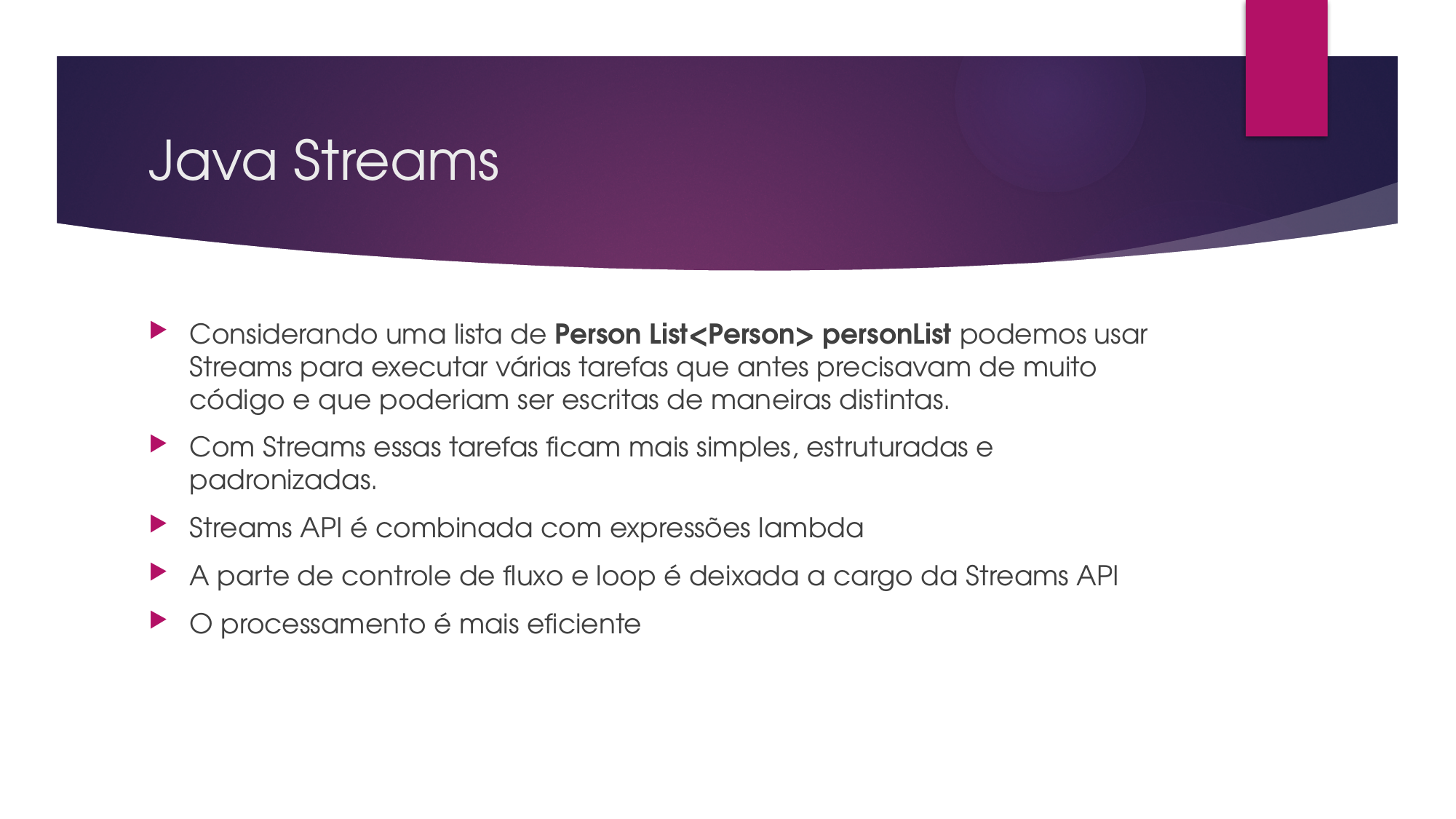

# Java Streams
Considerando uma lista de Person List<Person> personList podemos usar Streams para executar várias tarefas que antes precisavam de muito código e que poderiam ser escritas de maneiras distintas.
Com Streams essas tarefas ficam mais simples, estruturadas e padronizadas.
Streams API é combinada com expressões lambda
A parte de controle de fluxo e loop é deixada a cargo da Streams API
O processamento é mais eficiente